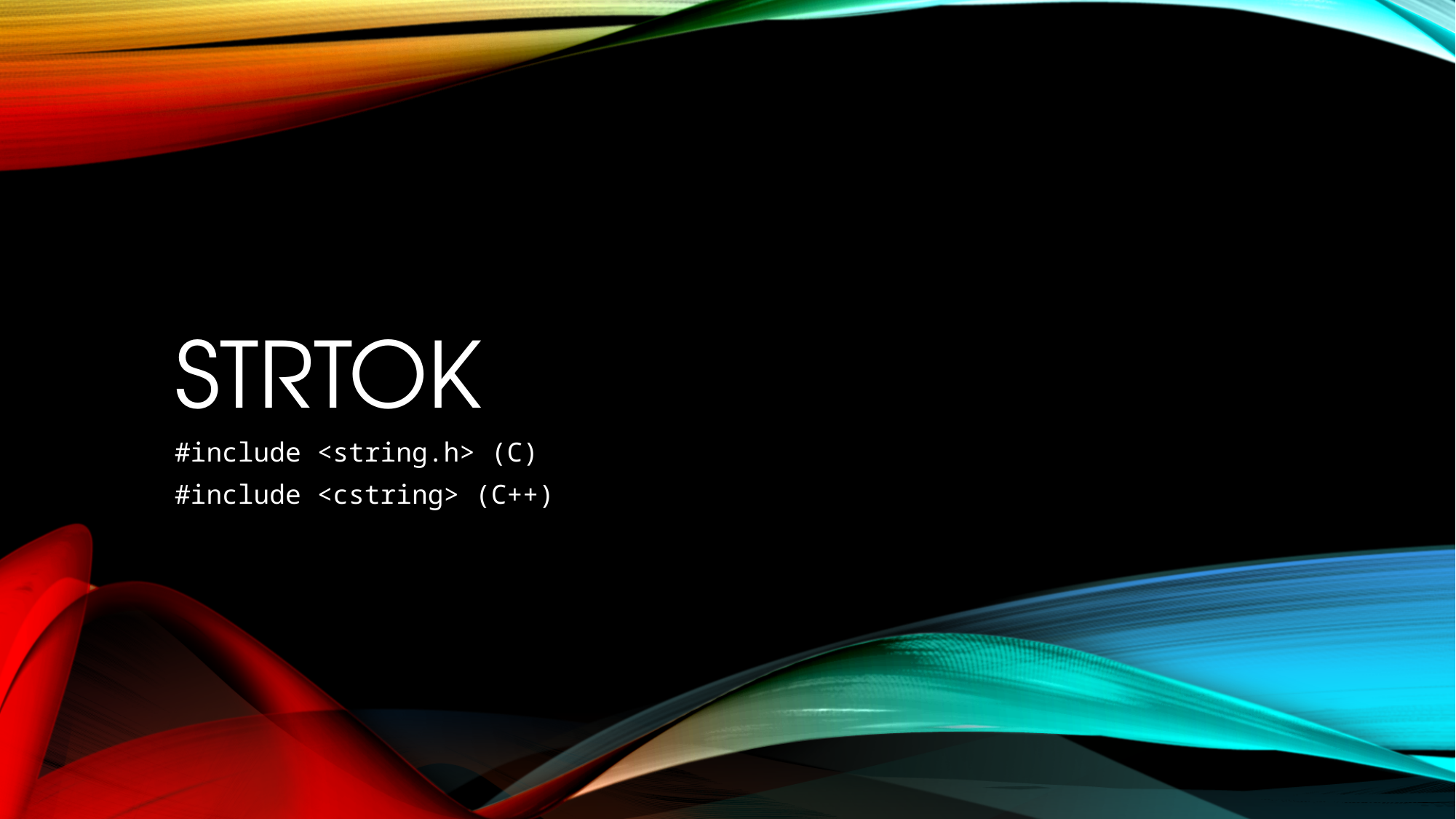

# Strtok
#include <string.h> (C)
#include <cstring> (C++)